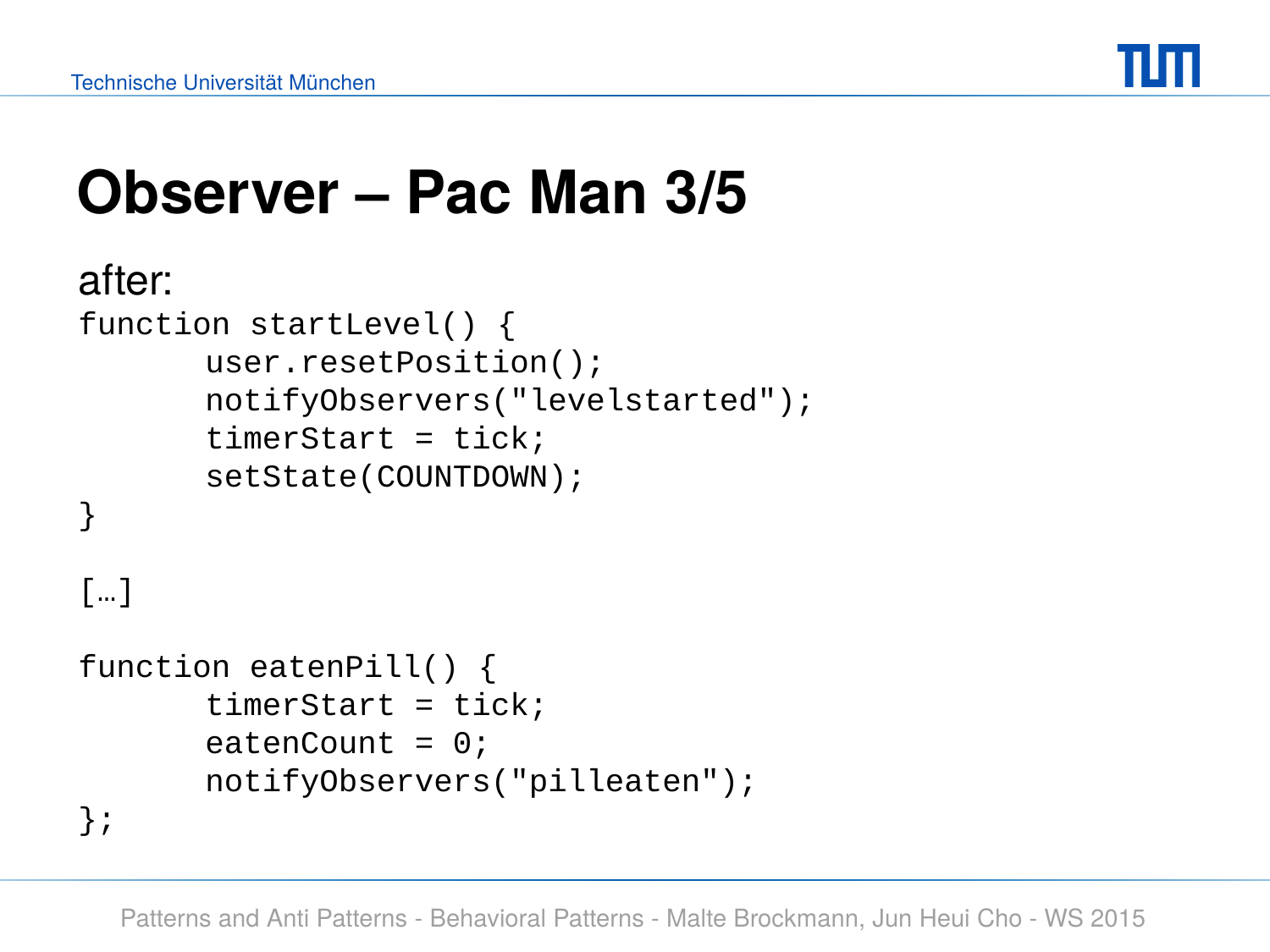

# Observer – Pac Man 3/5
after:
function startLevel() {
	user.resetPosition();
	notifyObservers("levelstarted");
	timerStart = tick;
	setState(COUNTDOWN);
}

[…]

function eatenPill() {
	timerStart = tick;
	eatenCount = 0;
	notifyObservers("pilleaten");
};